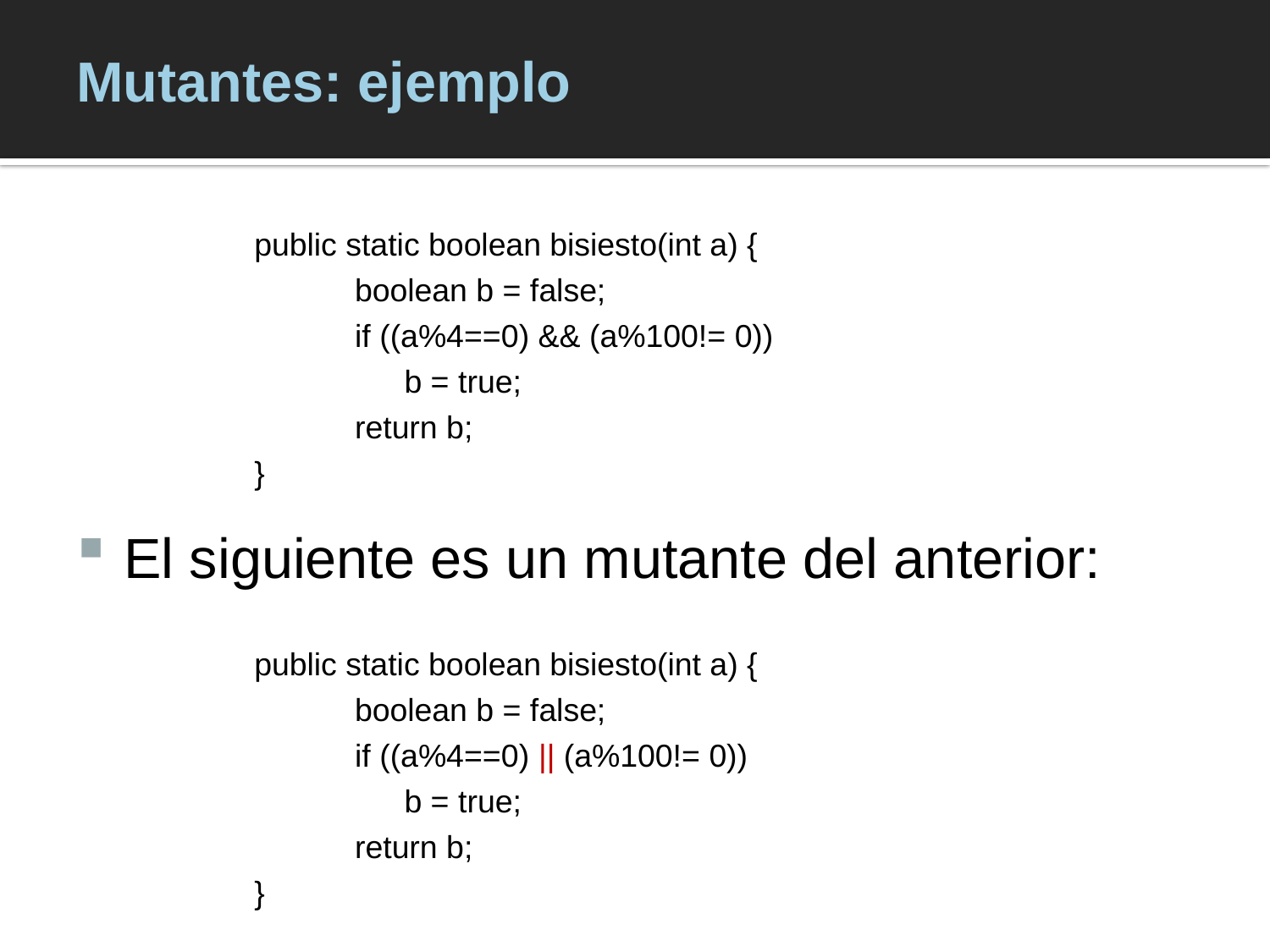

# Mutantes: ejemplo
public static boolean bisiesto(int a) {
		boolean b = false;
		if ((a%4==0) && (a%100!= 0))
			b = true;
		return b;
}
El siguiente es un mutante del anterior:
public static boolean bisiesto(int a) {
		boolean b = false;
		if ((a%4==0) || (a%100!= 0))
			b = true;
		return b;
}